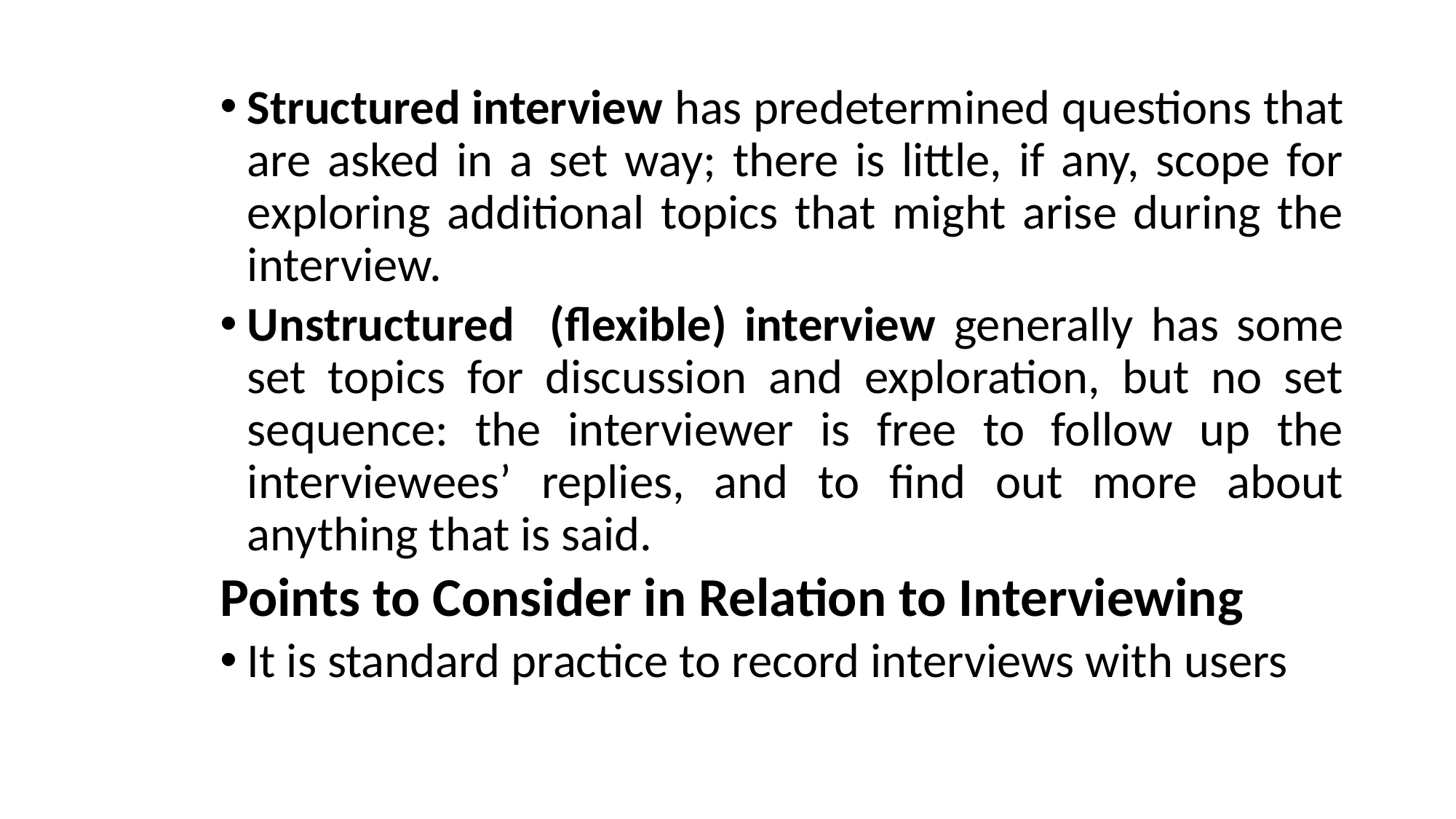

Structured interview has predetermined questions that are asked in a set way; there is little, if any, scope for exploring additional topics that might arise during the interview.
Unstructured  (flexible) interview generally has some set topics for discussion and exploration, but no set sequence: the interviewer is free to follow up the interviewees’ replies, and to find out more about anything that is said.
Points to Consider in Relation to Interviewing
It is standard practice to record interviews with users